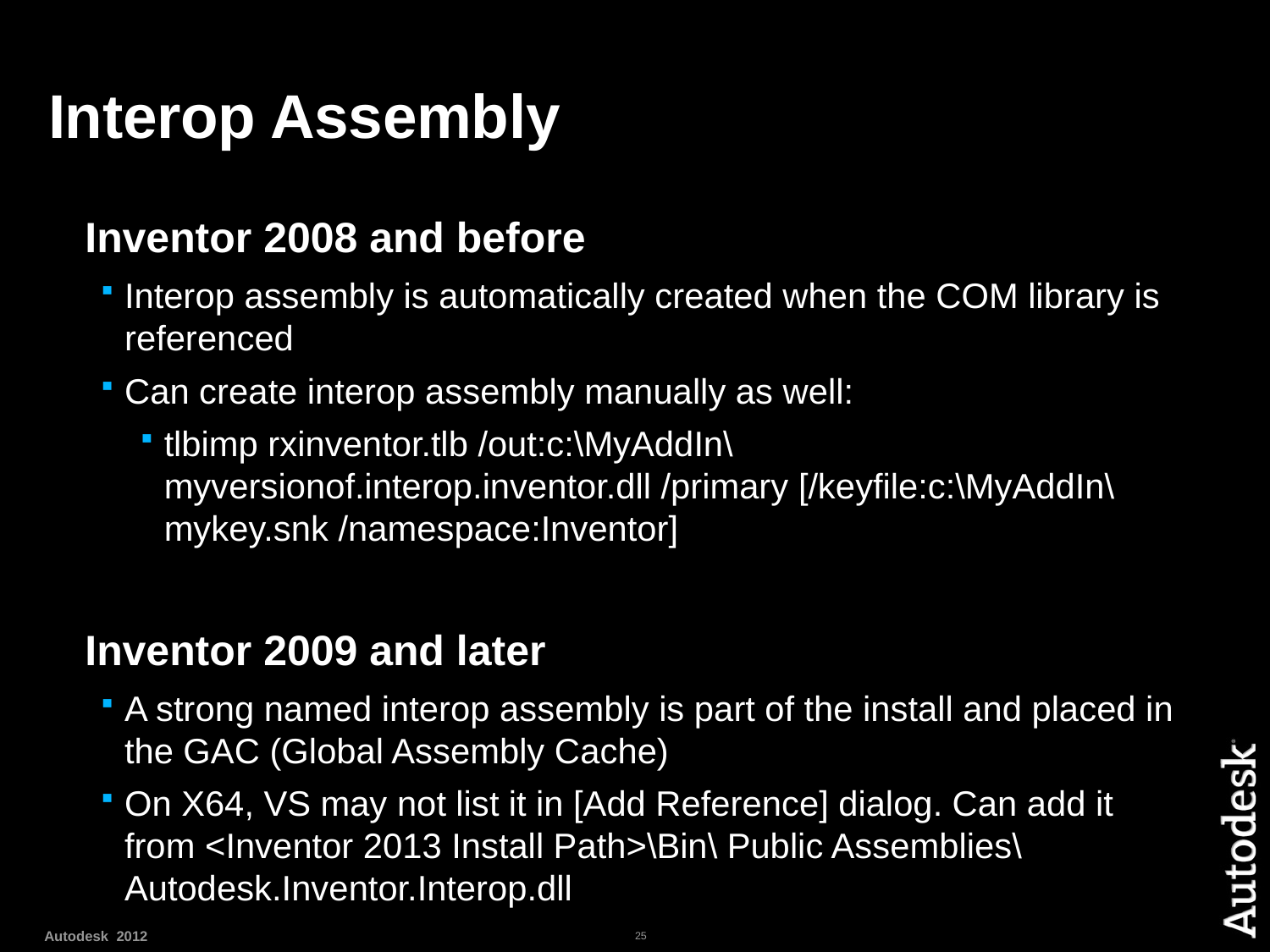

Interop Assembly
Inventor 2008 and before
Interop assembly is automatically created when the COM library is referenced
Can create interop assembly manually as well:
tlbimp rxinventor.tlb /out:c:\MyAddIn\myversionof.interop.inventor.dll /primary [/keyfile:c:\MyAddIn\mykey.snk /namespace:Inventor]

Inventor 2009 and later
A strong named interop assembly is part of the install and placed in the GAC (Global Assembly Cache)
On X64, VS may not list it in [Add Reference] dialog. Can add it from <Inventor 2013 Install Path>\Bin\ Public Assemblies\ Autodesk.Inventor.Interop.dll